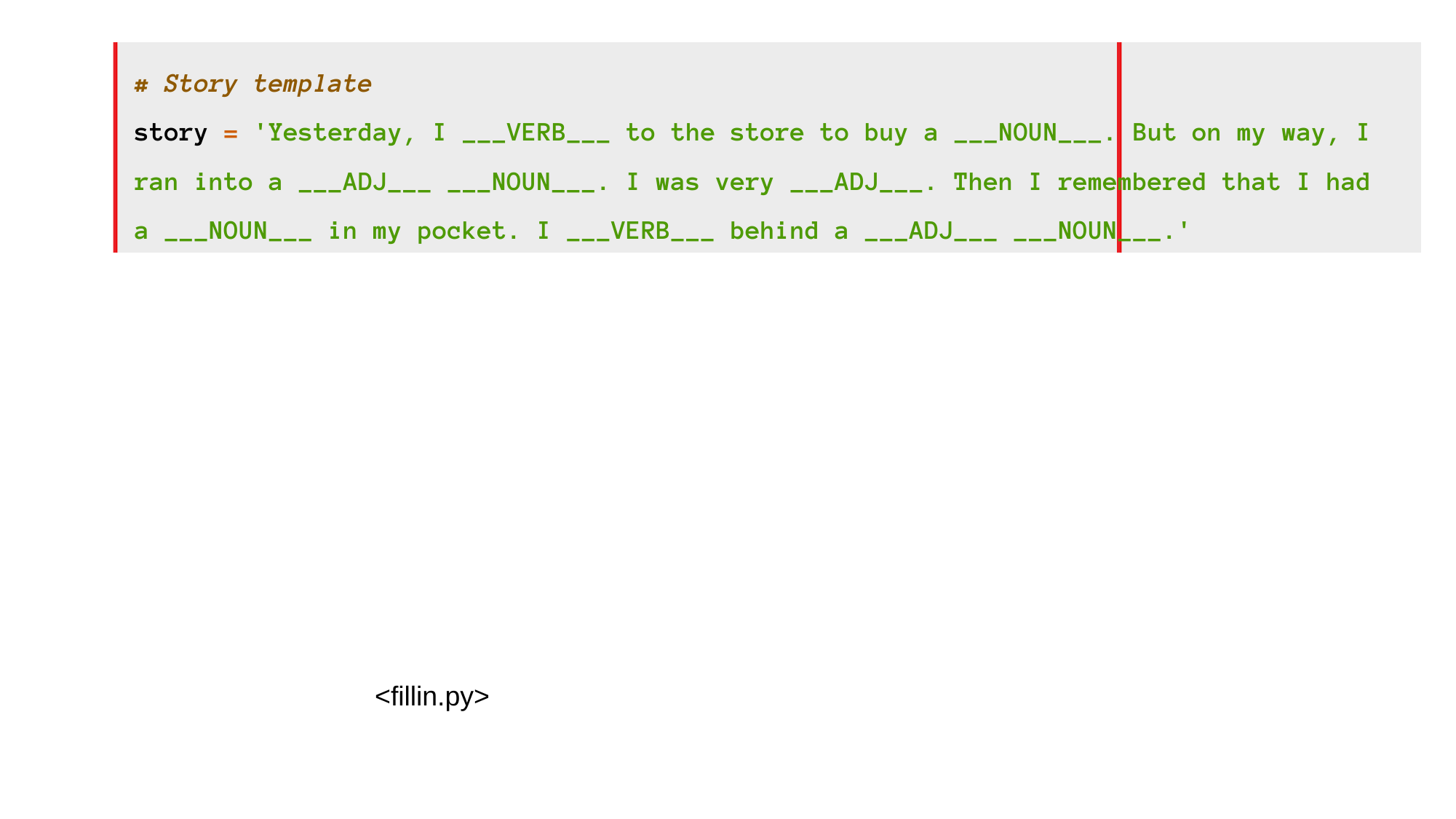

# Story template
story = 'Yesterday, I ___VERB___ to the store to buy a ___NOUN___. But on my way, I ran into a ___ADJ___ ___NOUN___. I was very ___ADJ___. Then I remembered that I had a ___NOUN___ in my pocket. I ___VERB___ behind a ___ADJ___ ___NOUN___.'

<fillin.py>